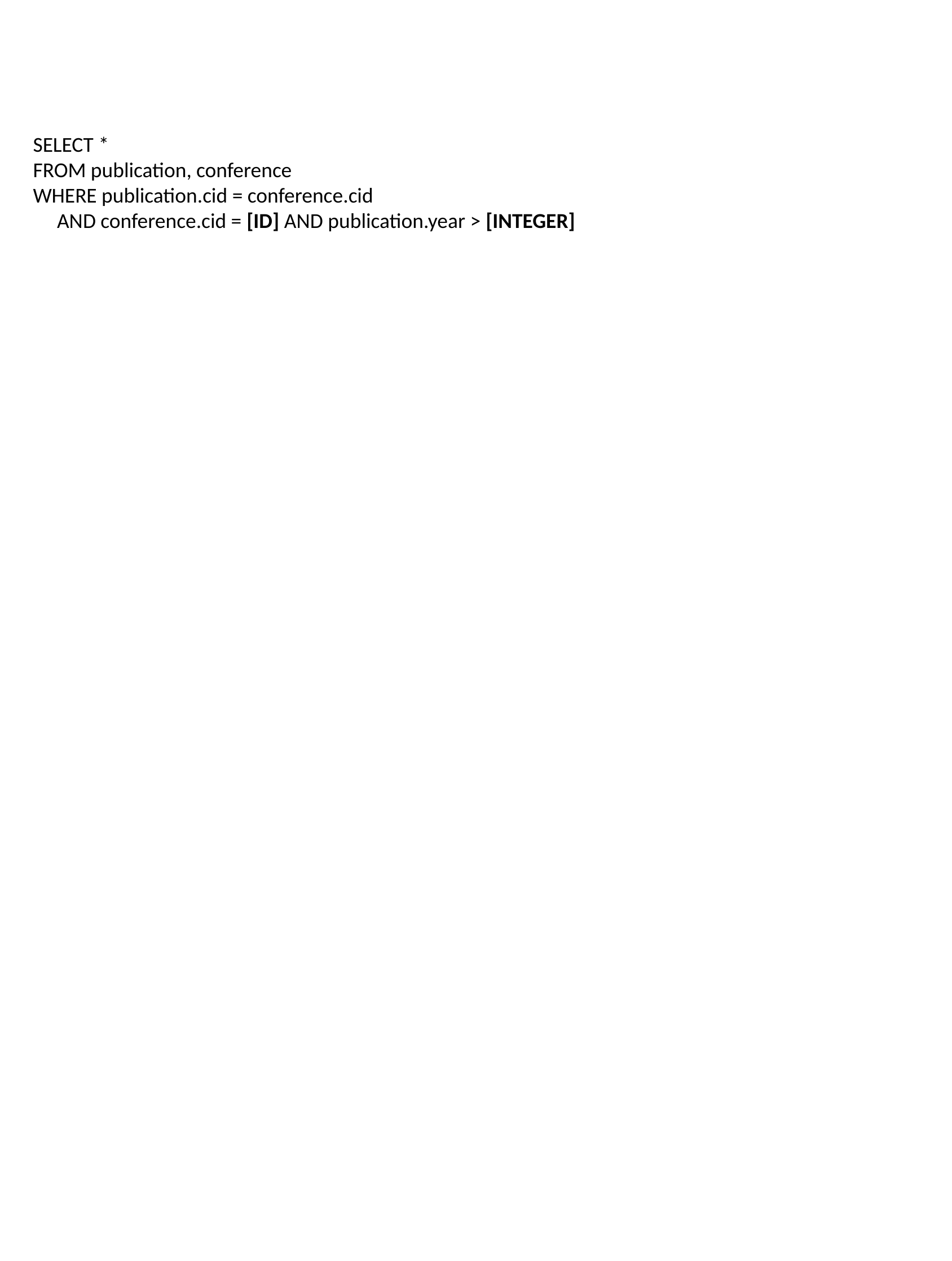

SELECT *
FROM publication, conference
WHERE publication.cid = conference.cid
     AND conference.cid = [ID] AND publication.year > [INTEGER]